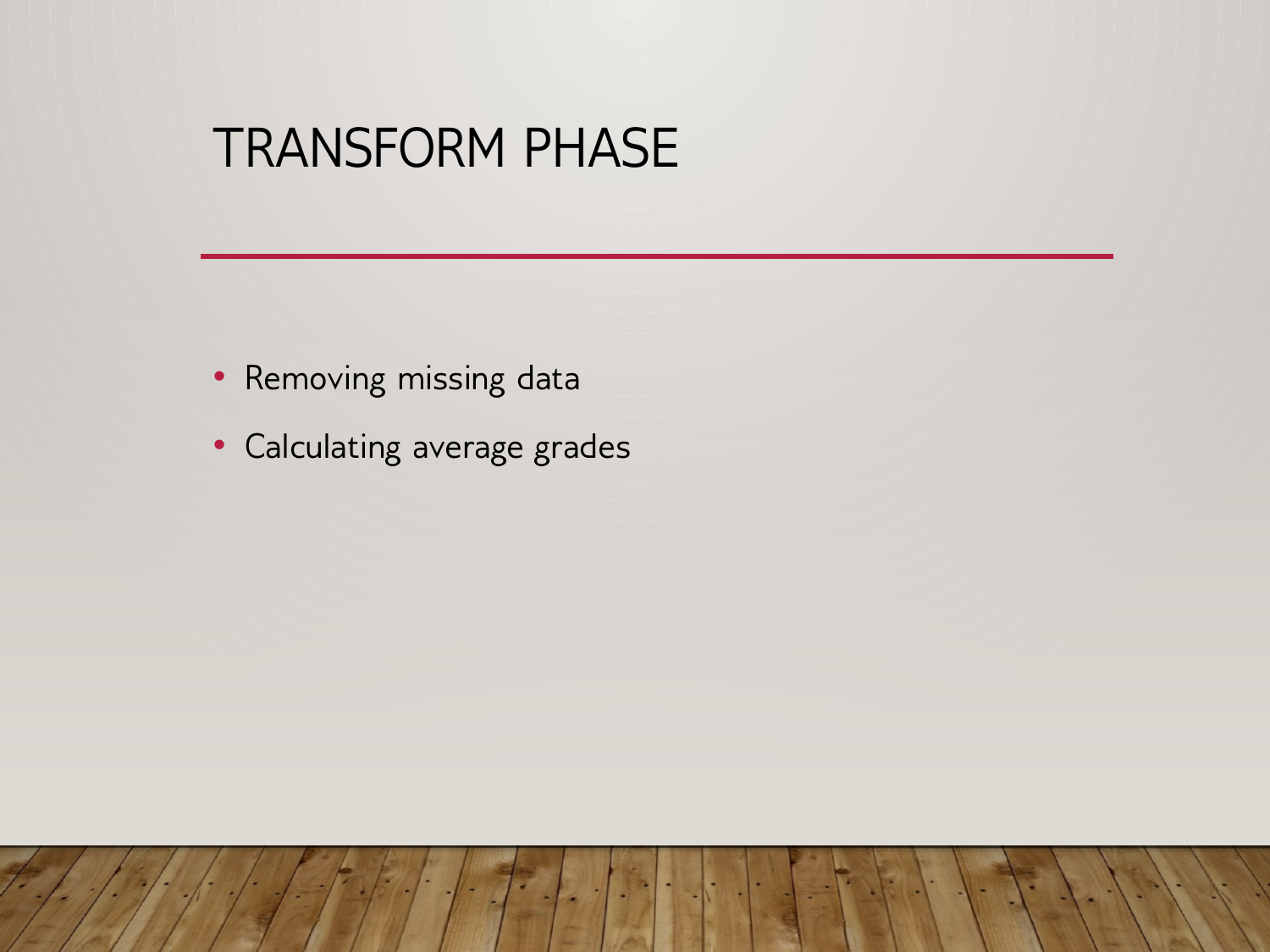

# Transform Phase

Removing missing data
Calculating average grades